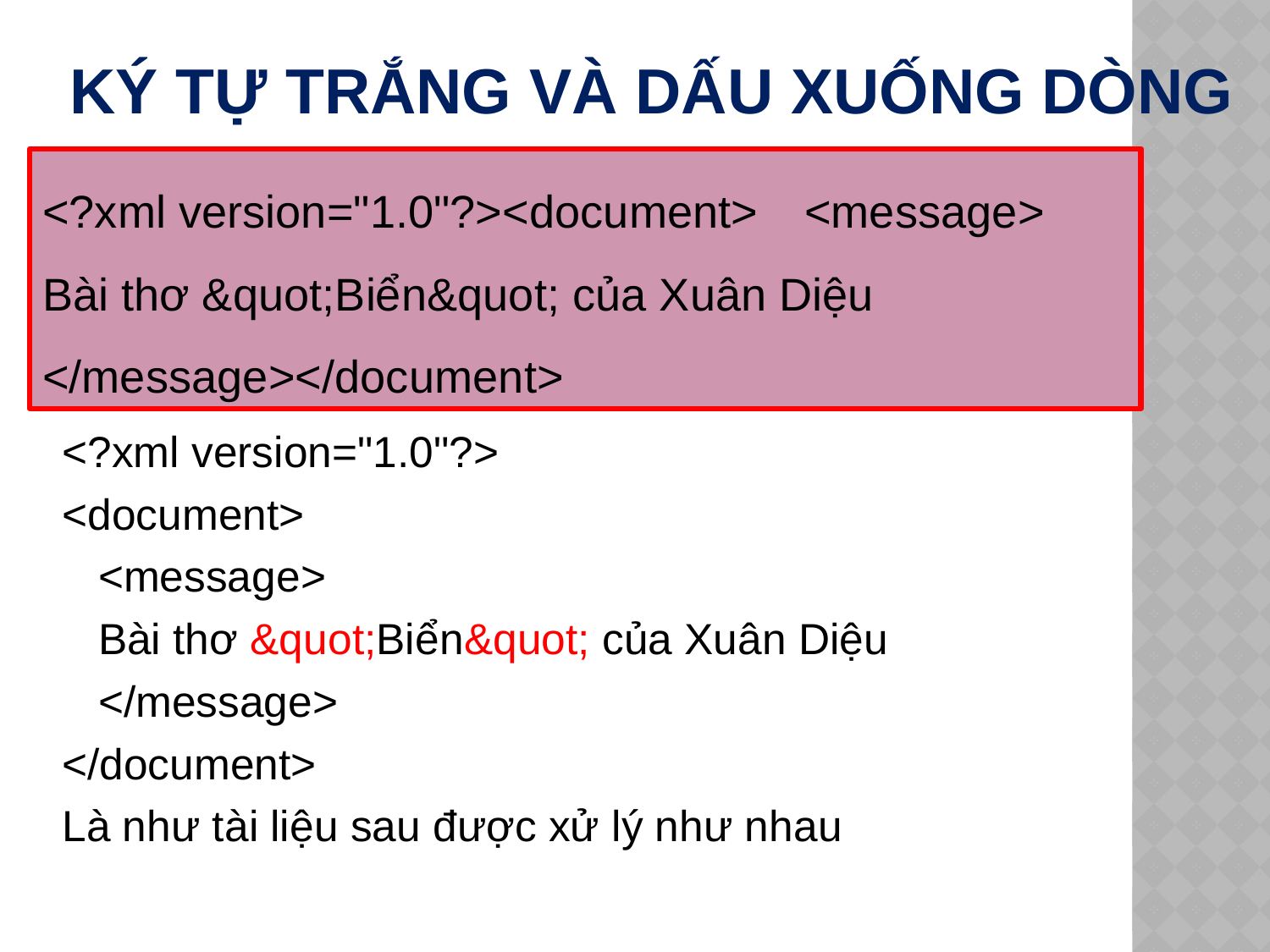

# Ký tự trắng và dấu xUống dòng
<?xml version="1.0"?><document>	<message>
Bài thơ &quot;Biển&quot; của Xuân Diệu
</message></document>
Các ký tự trắng, xuống dòng, trở về đầu dòng và tab đều được xử lý như ký tự trắng trong XML
Ví dụ:
<?xml version="1.0"?>
<document>
	<message>
		Bài thơ &quot;Biển&quot; của Xuân Diệu
	</message>
</document>
Là như tài liệu sau được xử lý như nhau